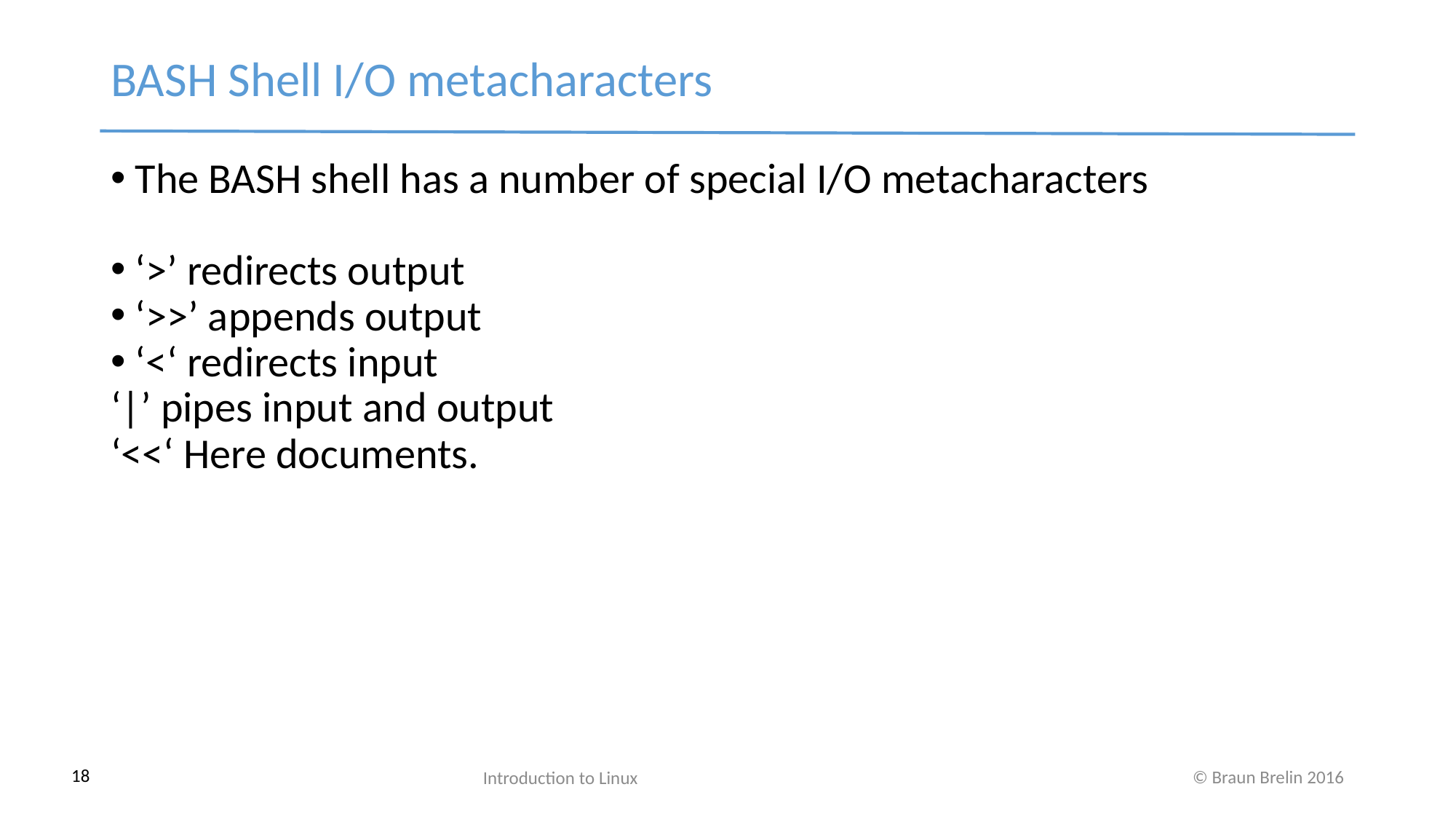

BASH Shell I/O metacharacters
 The BASH shell has a number of special I/O metacharacters

 ‘>’ redirects output
 ‘>>’ appends output
 ‘<‘ redirects input
‘|’ pipes input and output
‘<<‘ Here documents.

Introduction to Linux
18